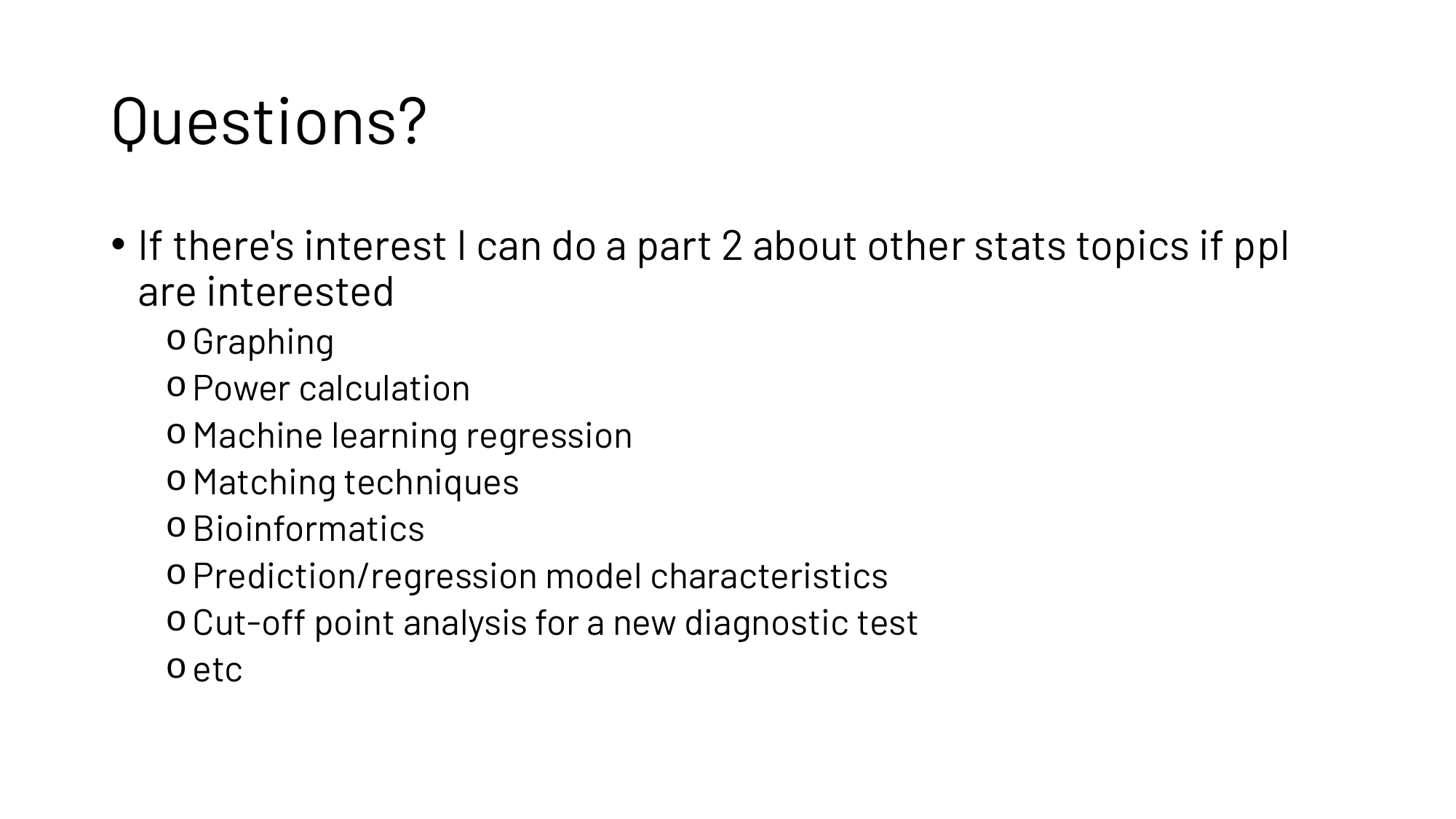

# Questions?
If there's interest I can do a part 2 about other stats topics if ppl are interested
Graphing
Power calculation
Machine learning regression
Matching techniques
Bioinformatics
Prediction/regression model characteristics
Cut-off point analysis for a new diagnostic test
etc